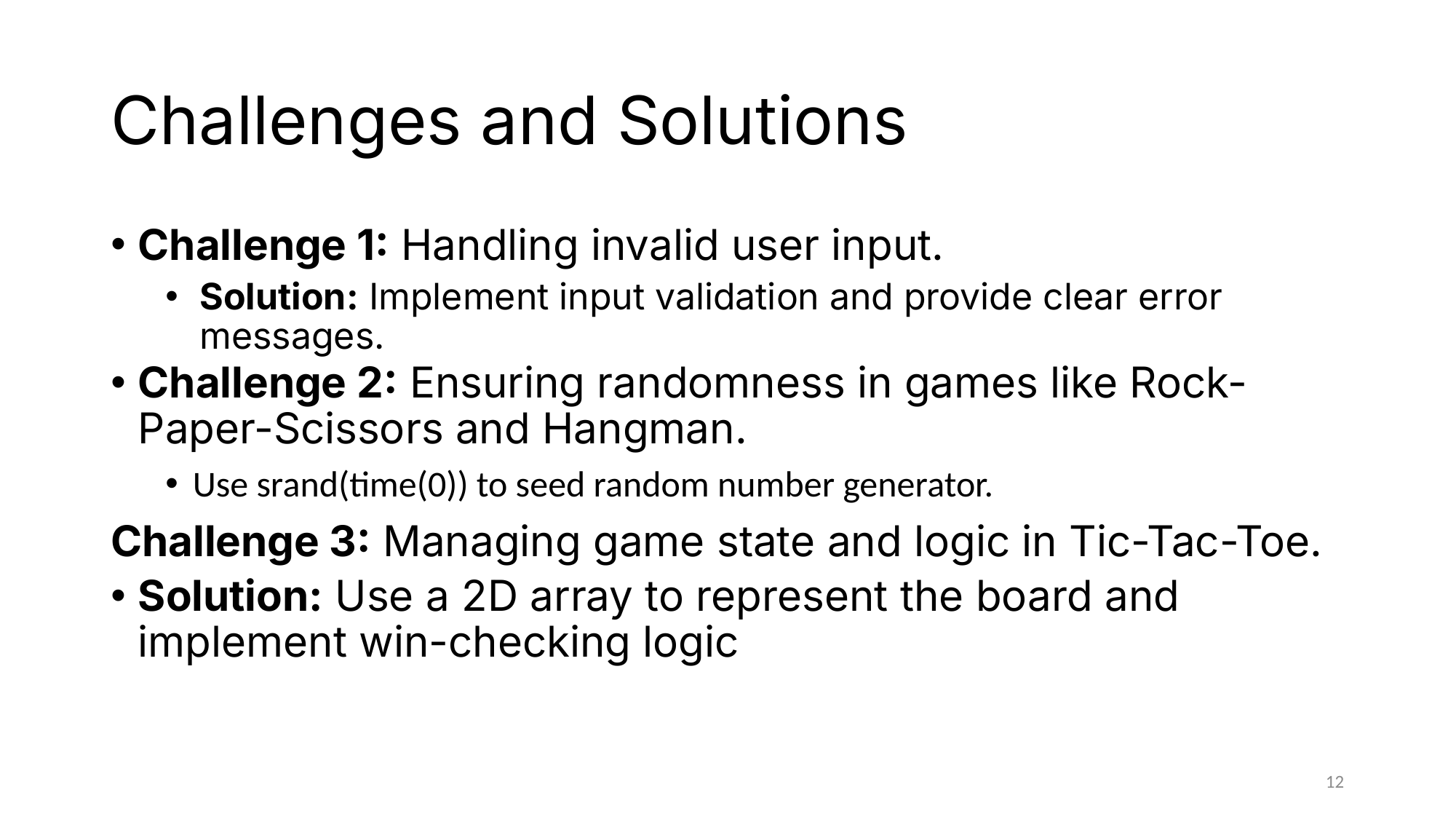

# Challenges and Solutions
Challenge 1: Handling invalid user input.
Solution: Implement input validation and provide clear error messages.
Challenge 2: Ensuring randomness in games like Rock-Paper-Scissors and Hangman.
Use srand(time(0)) to seed random number generator.
Challenge 3: Managing game state and logic in Tic-Tac-Toe.
Solution: Use a 2D array to represent the board and implement win-checking logic

12